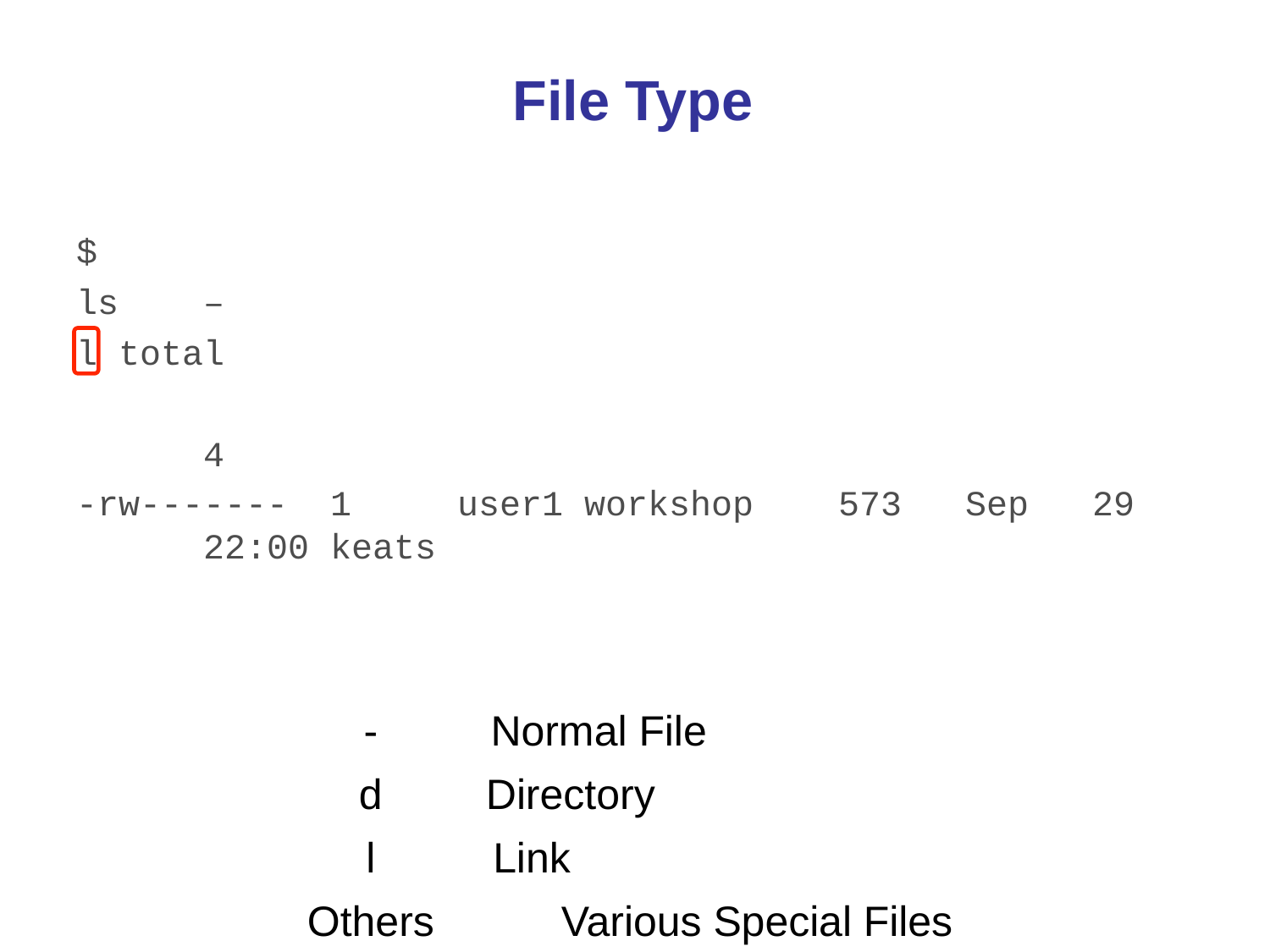

# File Type
$	ls	–l total		4
-rw-------	1	user1	workshop	573	Sep	29	22:00 keats

-	Normal File
d	Directory
l	Link
Others	Various Special Files